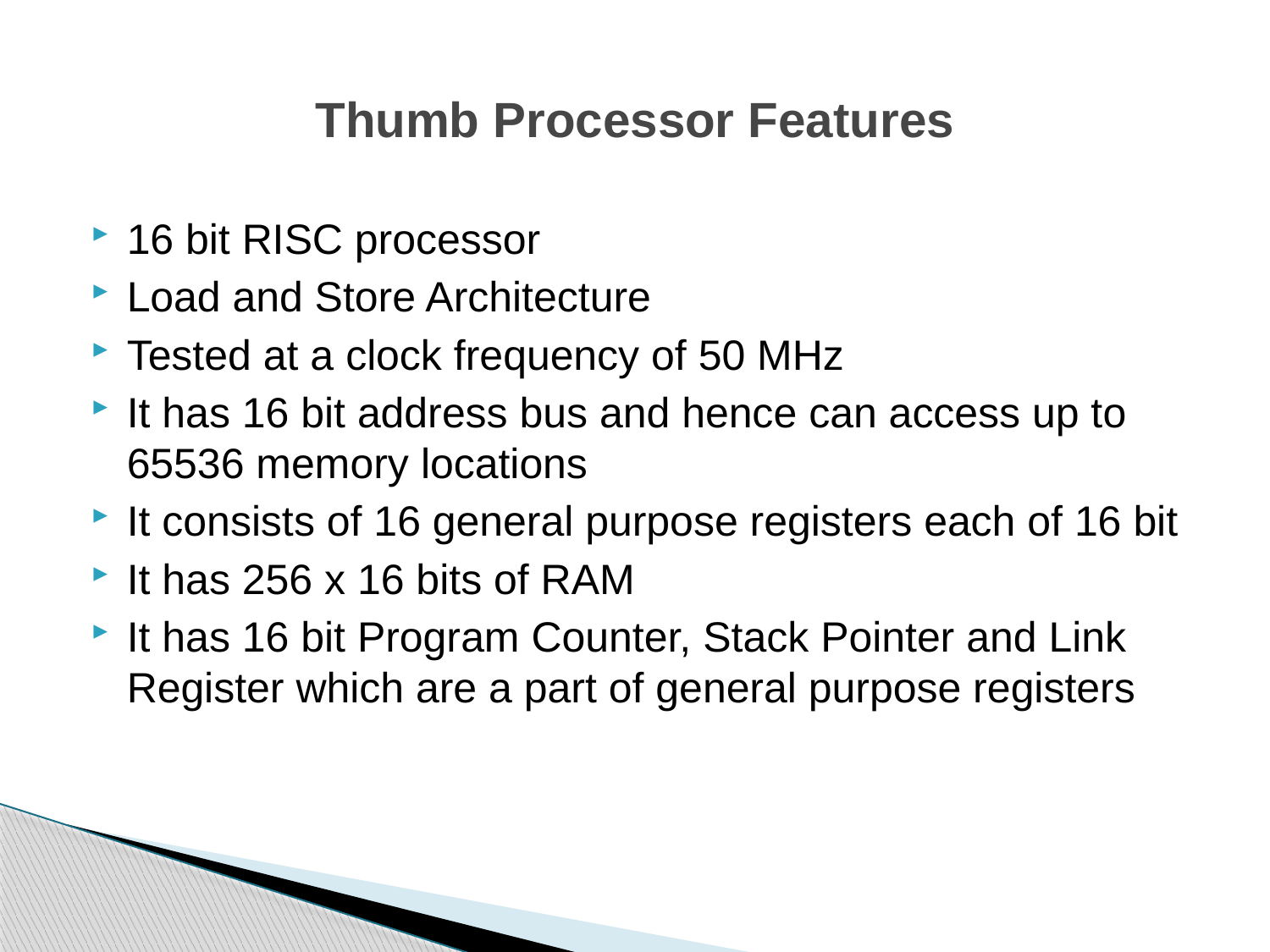

# Thumb Processor Features
16 bit RISC processor
Load and Store Architecture
Tested at a clock frequency of 50 MHz
It has 16 bit address bus and hence can access up to 65536 memory locations
It consists of 16 general purpose registers each of 16 bit
It has 256 x 16 bits of RAM
It has 16 bit Program Counter, Stack Pointer and Link Register which are a part of general purpose registers